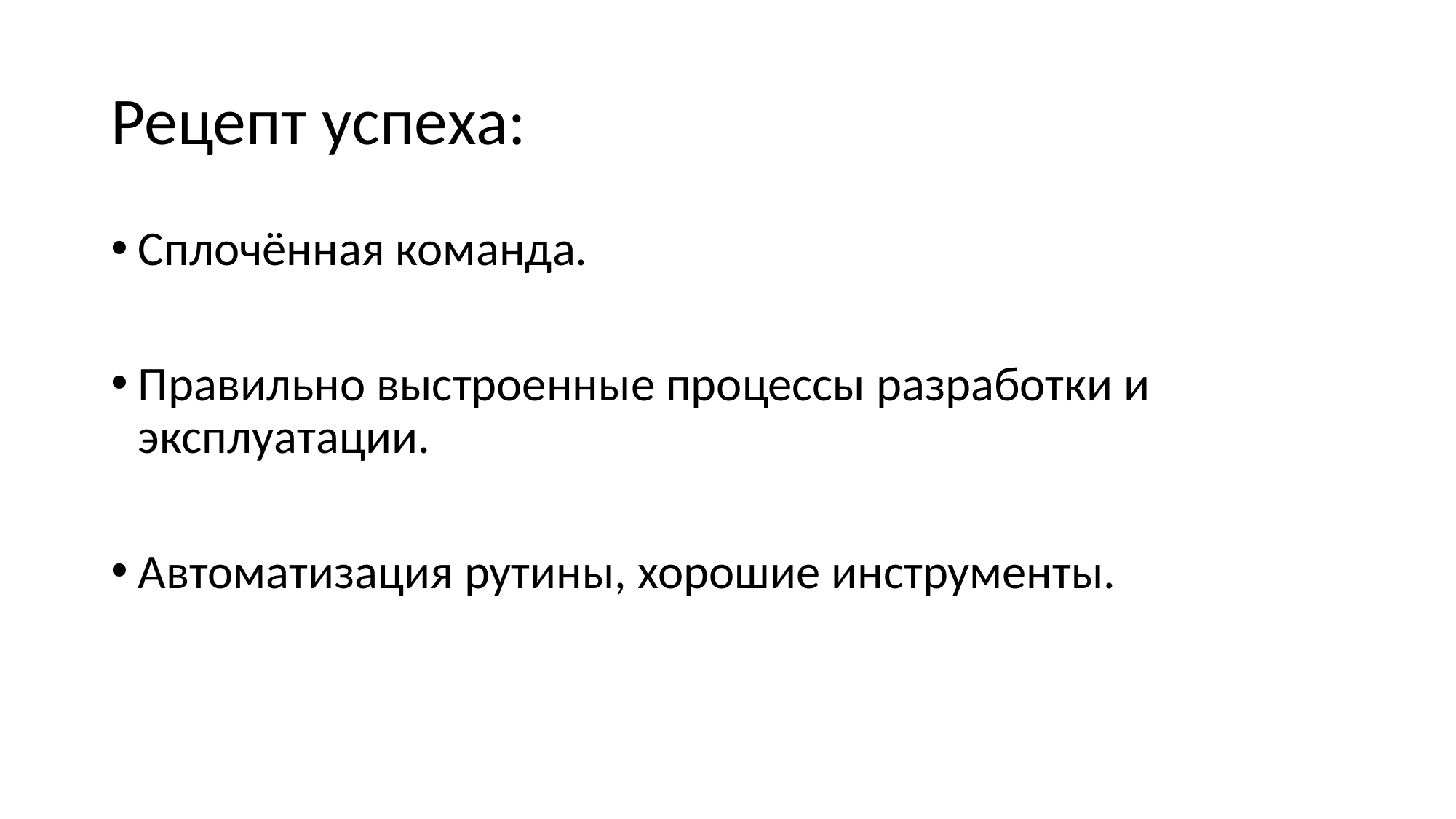

# Рецепт успеха:
Сплочённая команда.

Правильно выстроенные процессы разработки и эксплуатации.

Автоматизация рутины, хорошие инструменты.